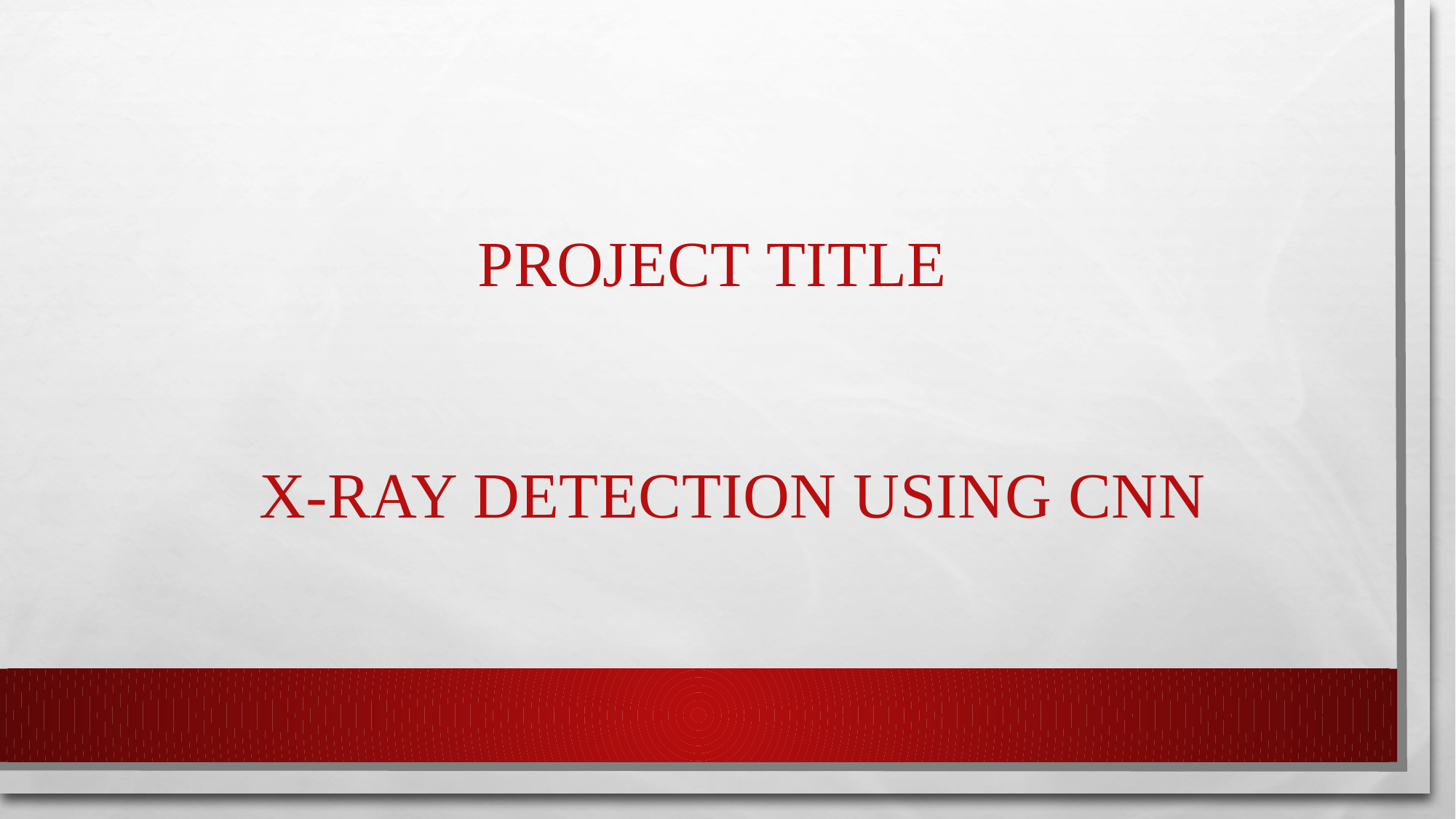

# PROJECT TITLE X-RAY DETECTION USING CNN